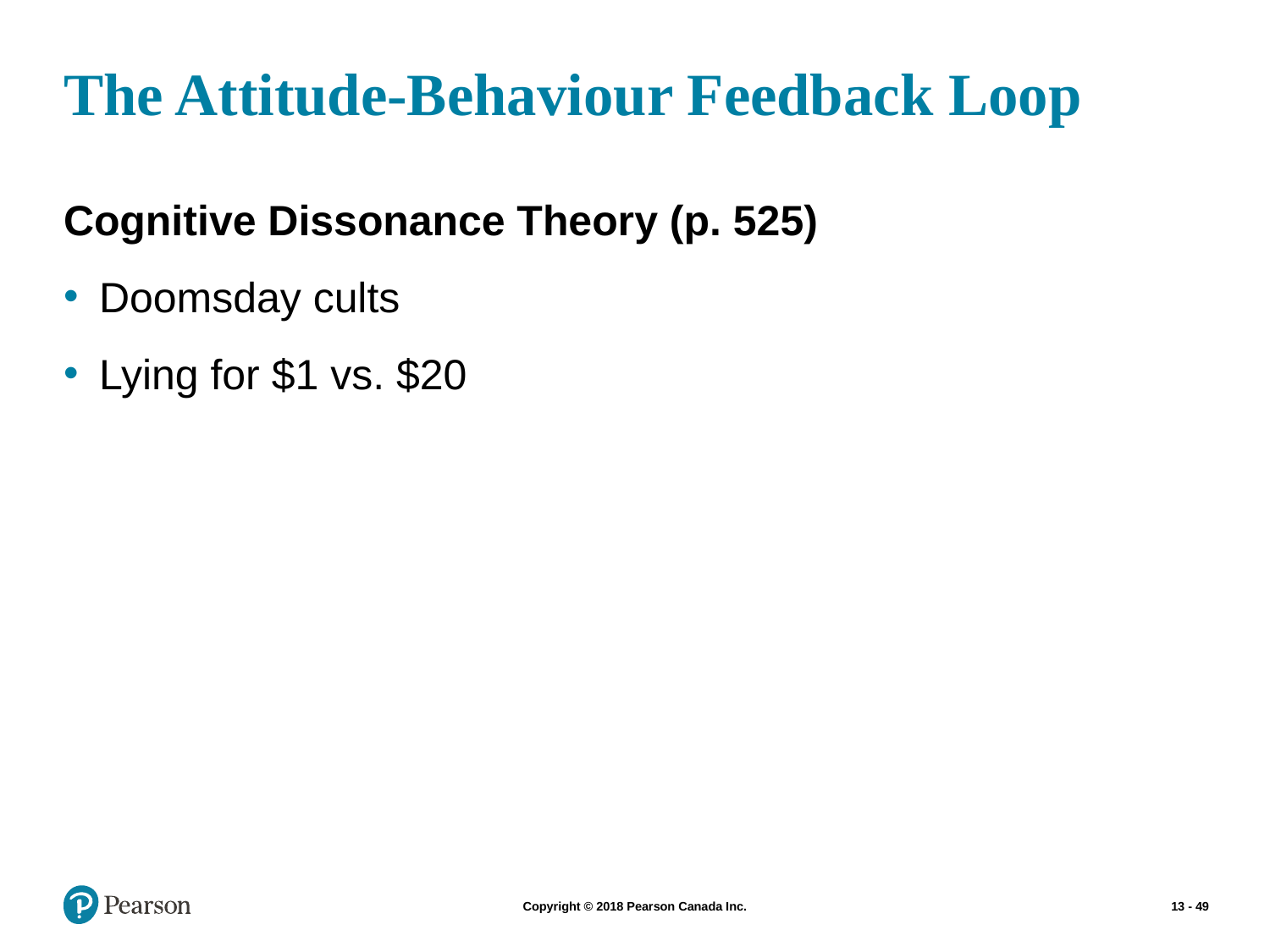

# The Attitude-Behaviour Feedback Loop
Cognitive Dissonance Theory (p. 525)
Doomsday cults
Lying for $1 vs. $20